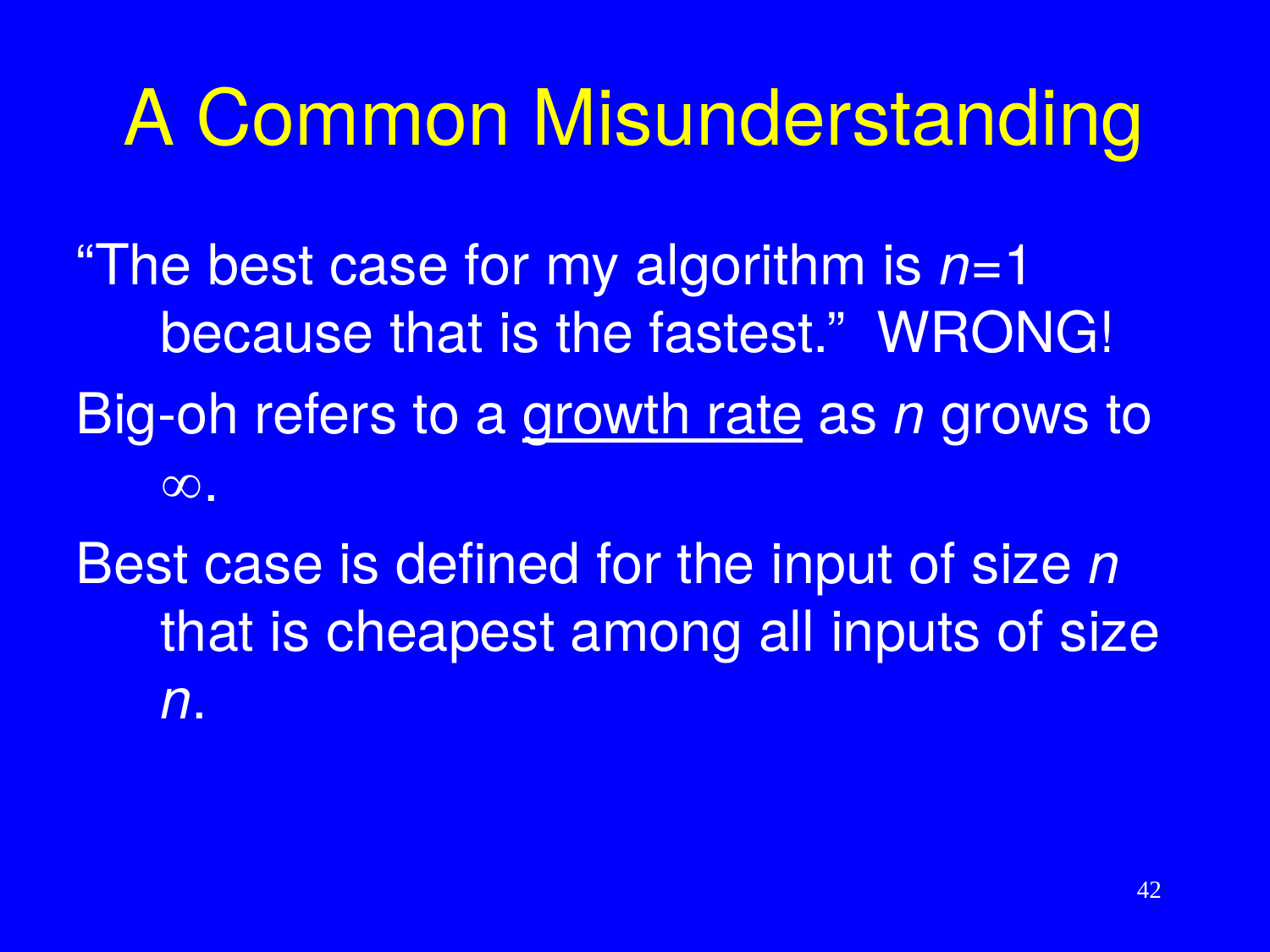

# A Common Misunderstanding
“The best case for my algorithm is n=1 because that is the fastest.”  WRONG!
Big-oh refers to a growth rate as n grows to ∞.
Best case is defined for the input of size n that is cheapest among all inputs of size n.
42